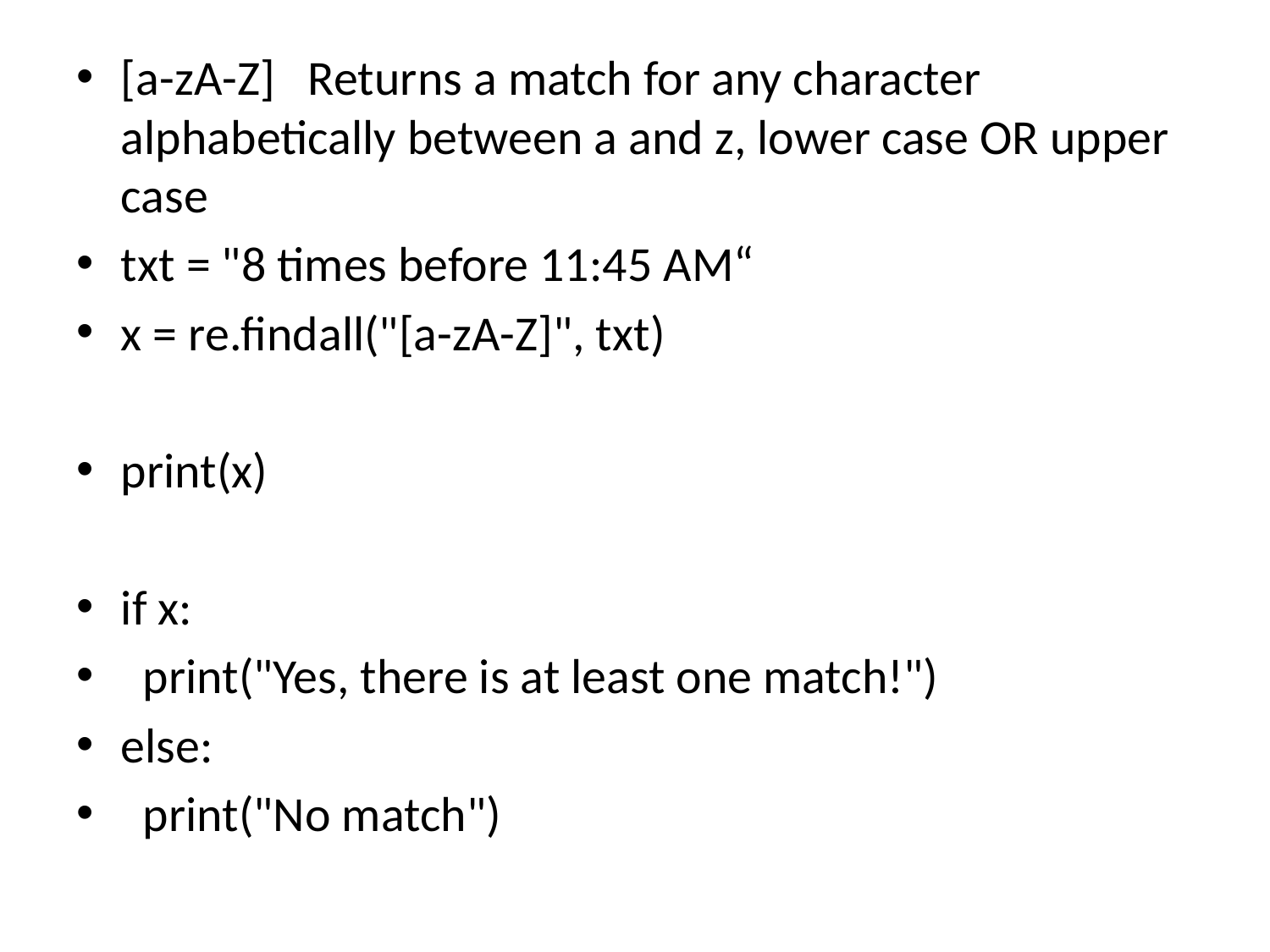

[a-zA-Z]   Returns a match for any character alphabetically between a and z, lower case OR upper case
txt = "8 times before 11:45 AM“
x = re.findall("[a-zA-Z]", txt)

print(x)

if x:
  print("Yes, there is at least one match!")
else:
  print("No match")